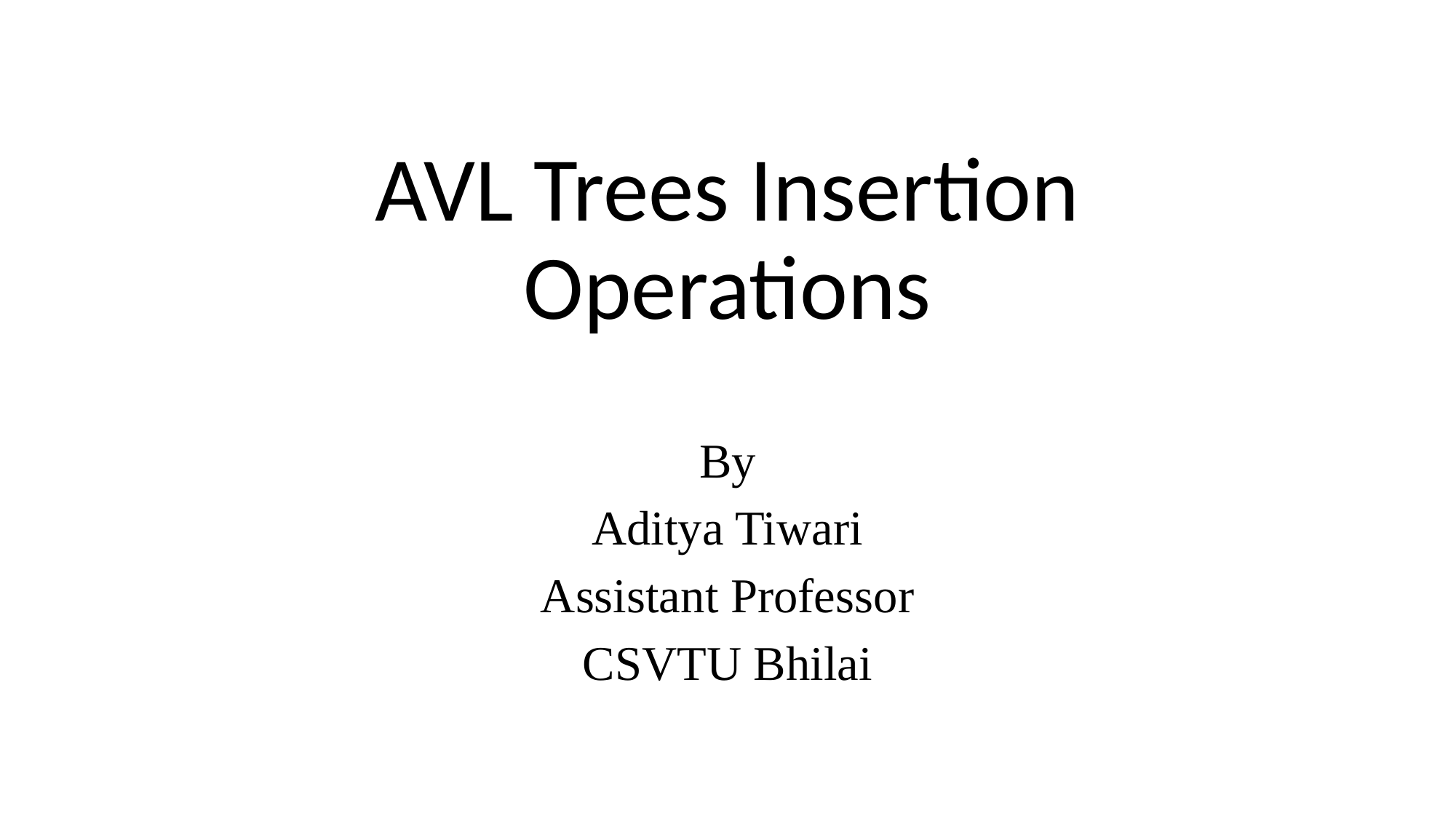

# AVL Trees Insertion Operations
By
Aditya Tiwari
Assistant Professor
CSVTU Bhilai